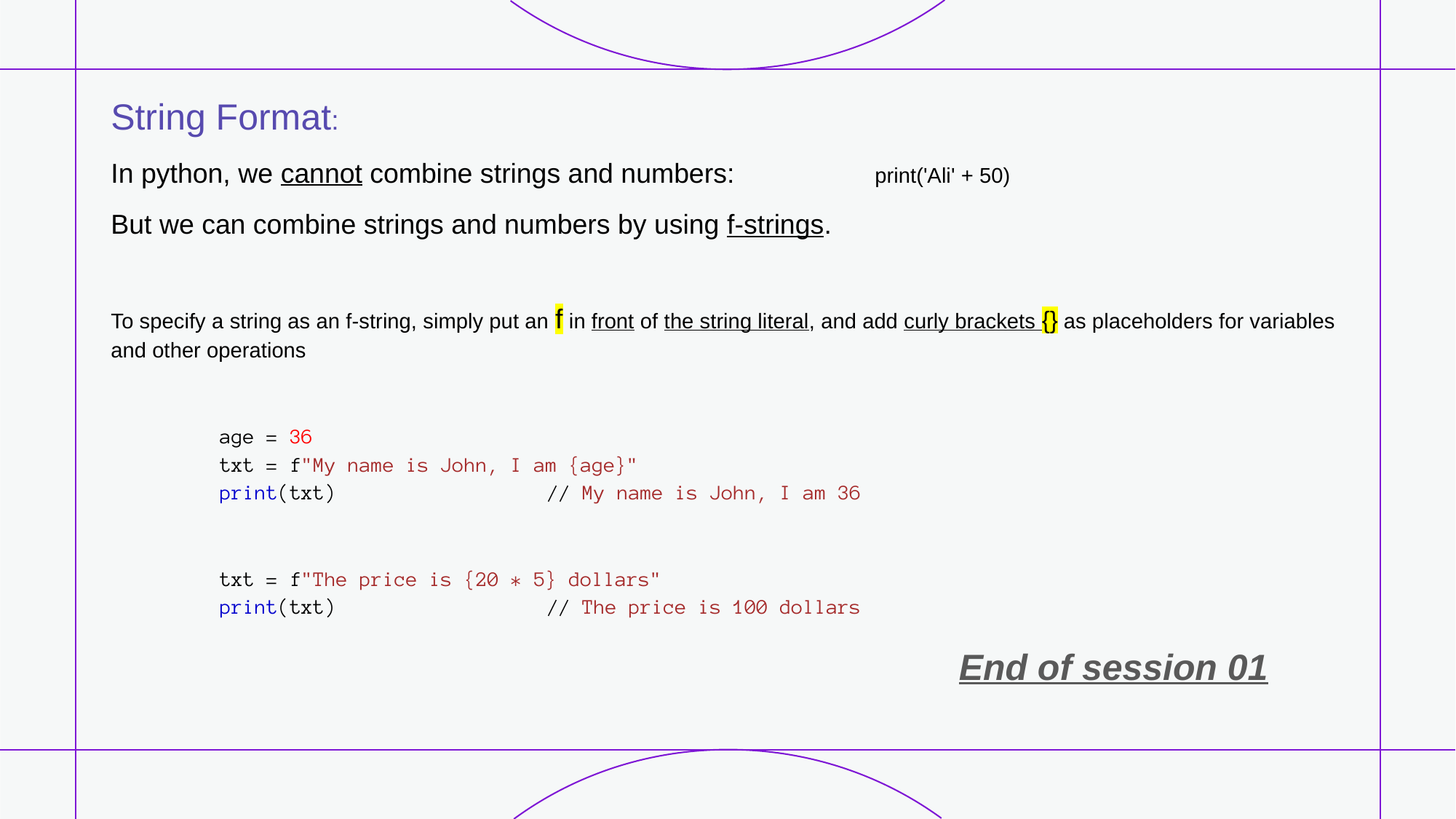

String Format:
In python, we cannot combine strings and numbers: 	 	print('Ali' + 50)
But we can combine strings and numbers by using f-strings.

To specify a string as an f-string, simply put an f in front of the string literal, and add curly brackets {} as placeholders for variables and other operations

	age = 36
	txt = f"My name is John, I am {age}"
	print(txt)		// My name is John, I am 36

	txt = f"The price is {20 * 5} dollars"
	print(txt)		// The price is 100 dollars
End of session 01